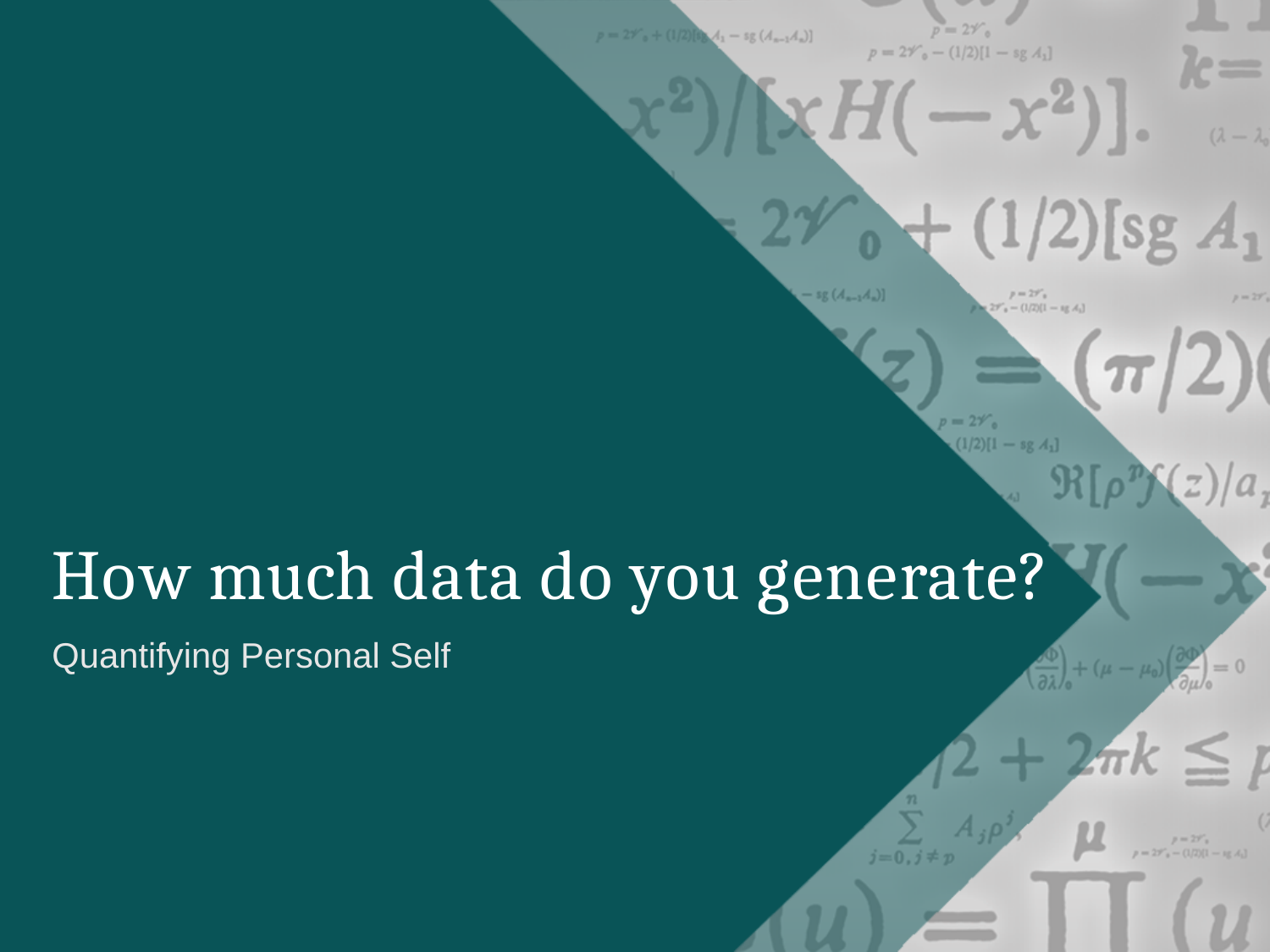

# How much data do you generate?
Quantifying Personal Self